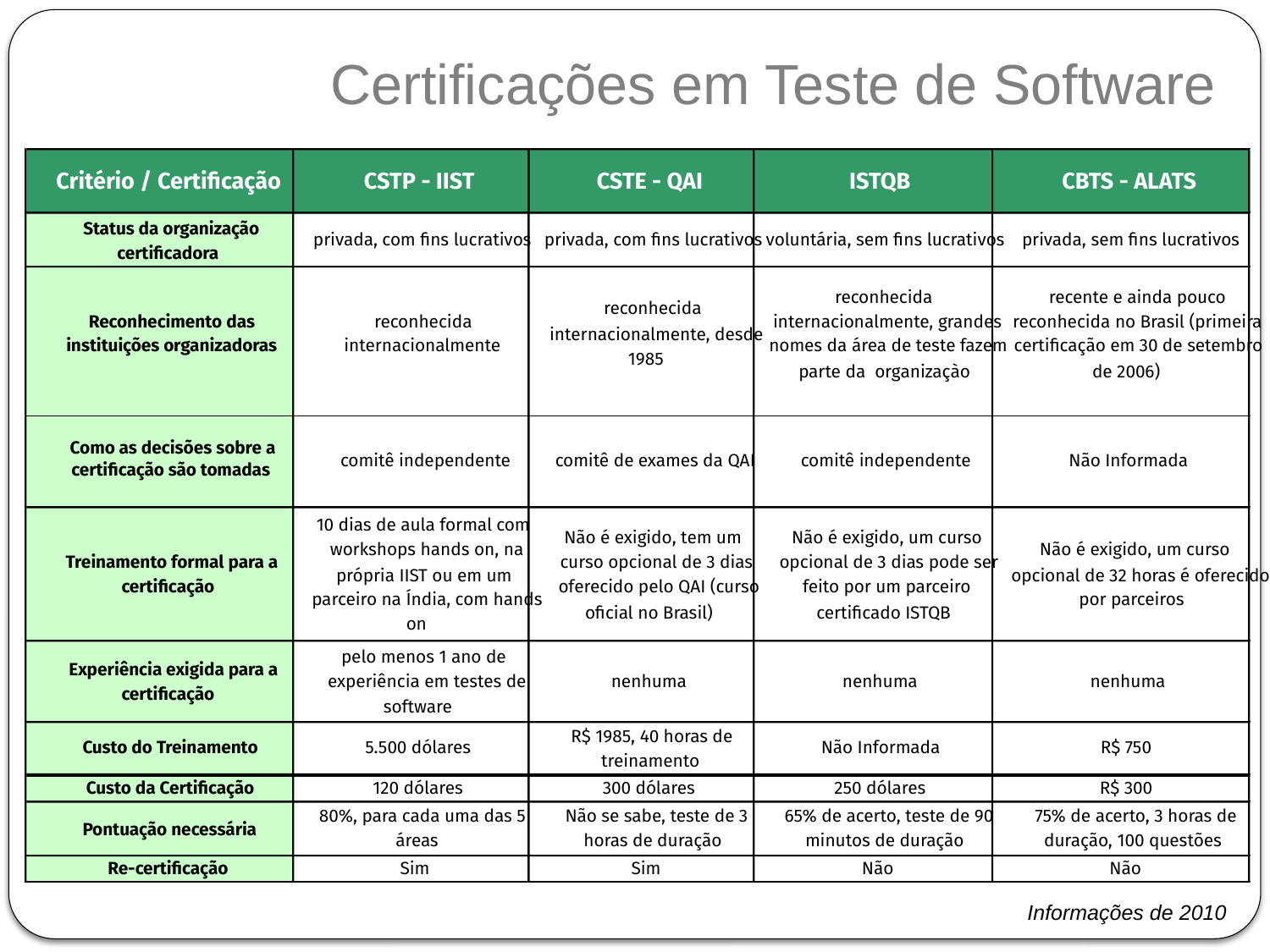

# Certificações em Teste de Software

Critério / Certificação
CSTP - IIST
CSTE - QAI
ISTQB
CBTS - ALATS

Status da organização
privada, com fins lucrativos
privada, com fins lucrativos
voluntária, sem fins lucrativos
privada, sem fins lucrativos
certificadora

reconhecida
recente e ainda pouco
reconhecida
Reconhecimento das
reconhecida
internacionalmente, grandes
reconhecida no Brasil (primeira
internacionalmente, desde
instituições organizadoras
internacionalmente
nomes da área de teste fazem
certificação em 30 de setembro
1985
parte da  organizaçào
de 2006)

Como as decisões sobre a
comitê independente
comitê de exames da QAI
comitê independente
Não Informada
certificação são tomadas

10 dias de aula formal com
Não é exigido, tem um
Não é exigido, um curso
workshops hands on, na
Não é exigido, um curso
Treinamento formal para a
curso opcional de 3 dias
opcional de 3 dias pode ser
própria IIST ou em um
opcional de 32 horas é oferecido
certificação
oferecido pelo QAI (curso
feito por um parceiro
parceiro na Índia, com hands
por parceiros
oficial no Brasil)
certificado ISTQB
on

pelo menos 1 ano de
Experiência exigida para a
experiência em testes de
nenhuma
nenhuma
nenhuma
certificação
software

R$ 1985, 40 horas de
Custo do Treinamento
5.500 dólares
Não Informada
R$ 750
treinamento

Custo da Certificação
120 dólares
300 dólares
250 dólares
R$ 300

80%, para cada uma das 5
Não se sabe, teste de 3
65% de acerto, teste de 90
75% de acerto, 3 horas de
Pontuação necessária
áreas
horas de duração
minutos de duração
duração, 100 questões

Re-certificação
Sim
Sim
Não
Não

Informações de 2010